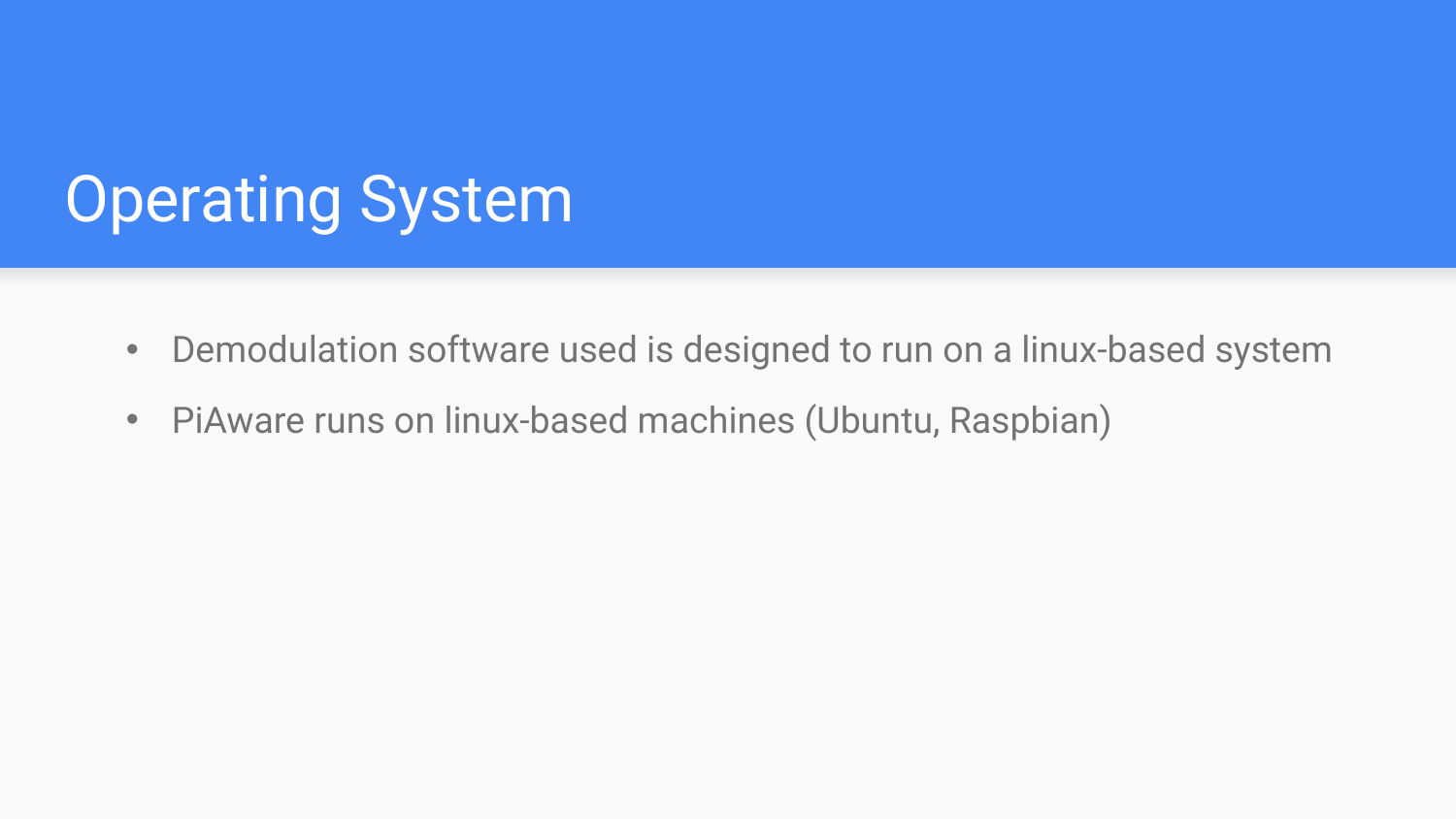

# Operating System
Demodulation software used is designed to run on a linux-based system
PiAware runs on linux-based machines (Ubuntu, Raspbian)